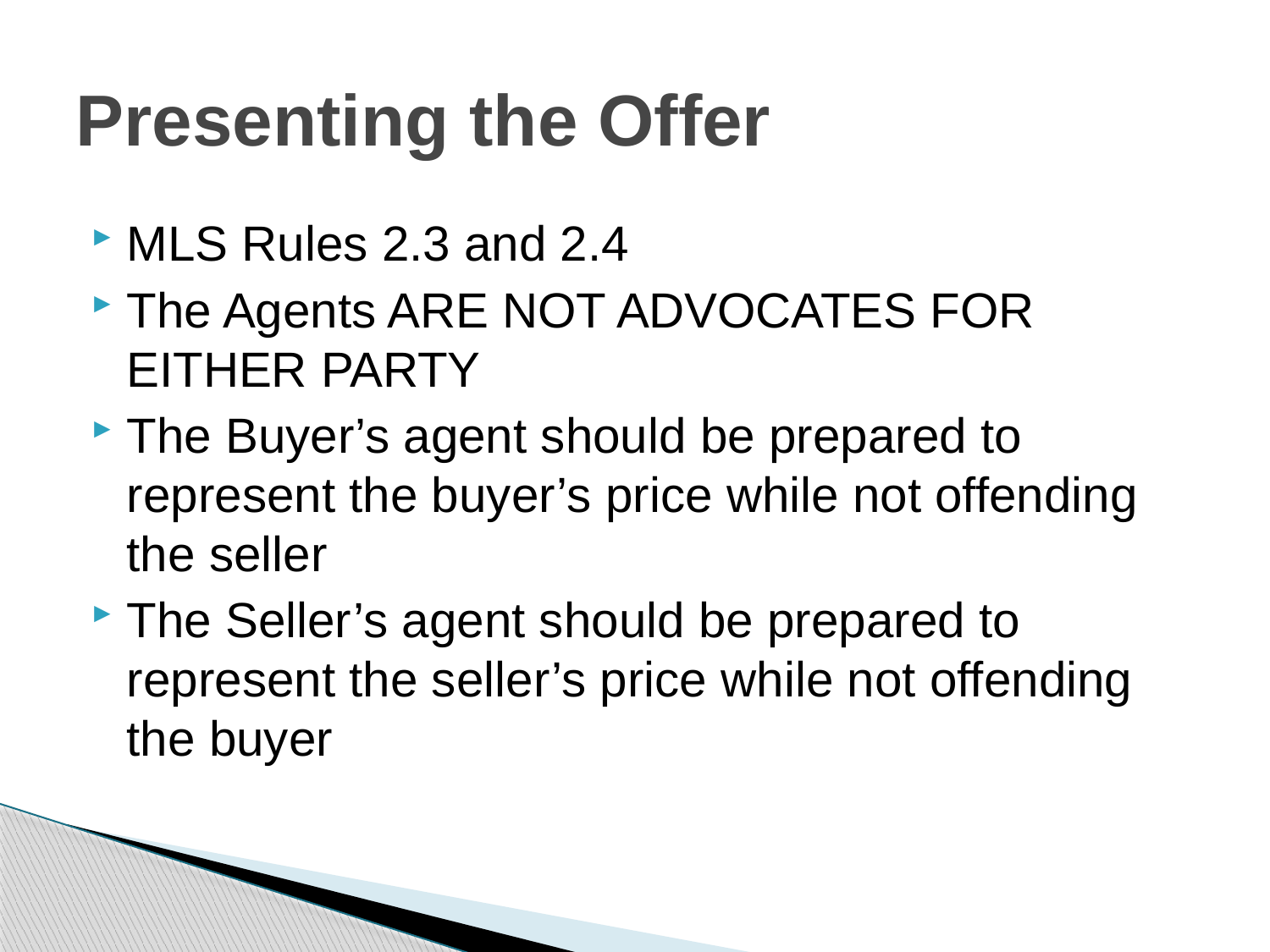

# Presenting the Offer
MLS Rules 2.3 and 2.4
The Agents ARE NOT ADVOCATES FOR EITHER PARTY
The Buyer’s agent should be prepared to represent the buyer’s price while not offending the seller
The Seller’s agent should be prepared to represent the seller’s price while not offending the buyer